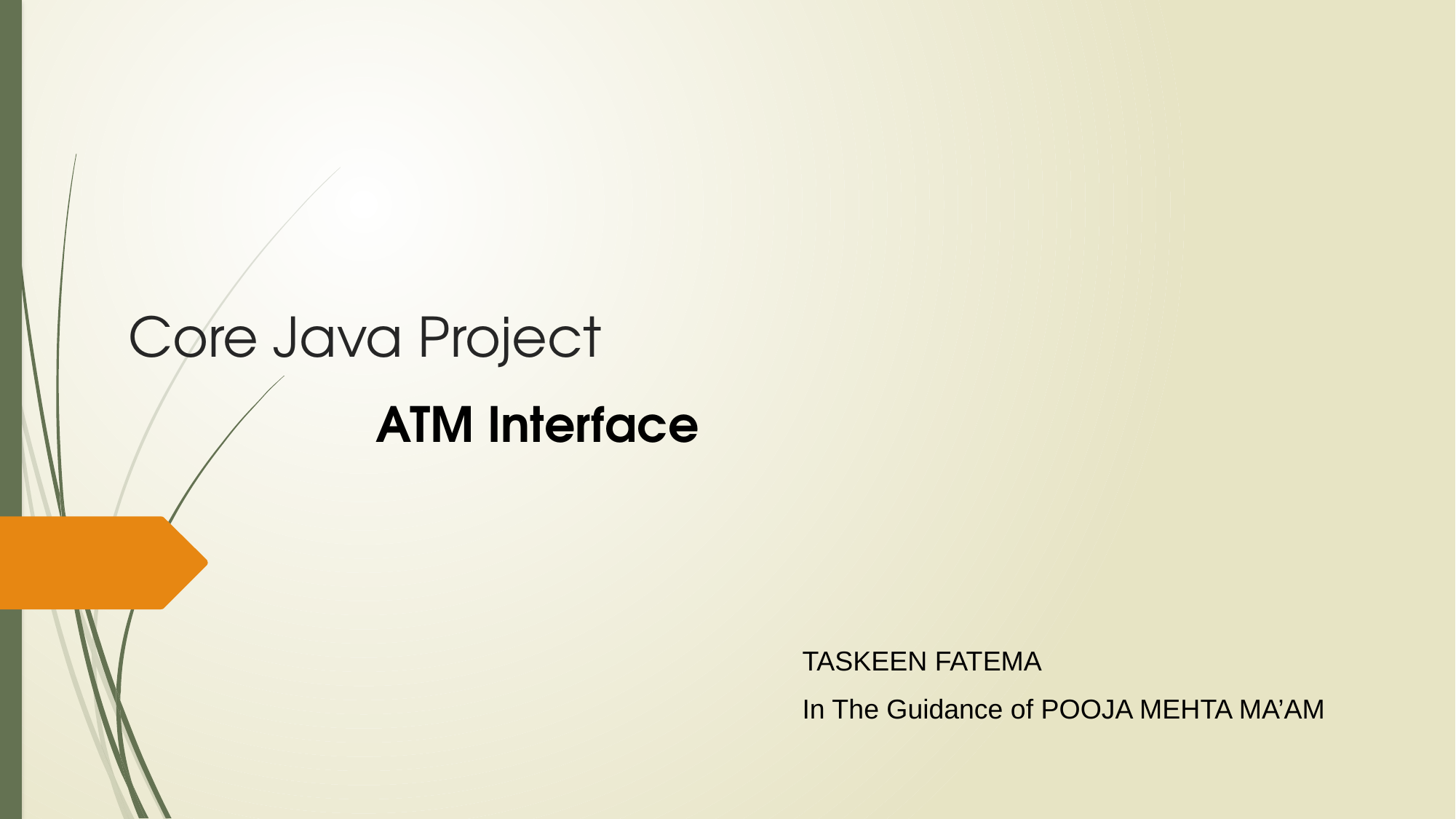

# Core Java Project
ATM Interface
TASKEEN FATEMA
In The Guidance of POOJA MEHTA MA’AM